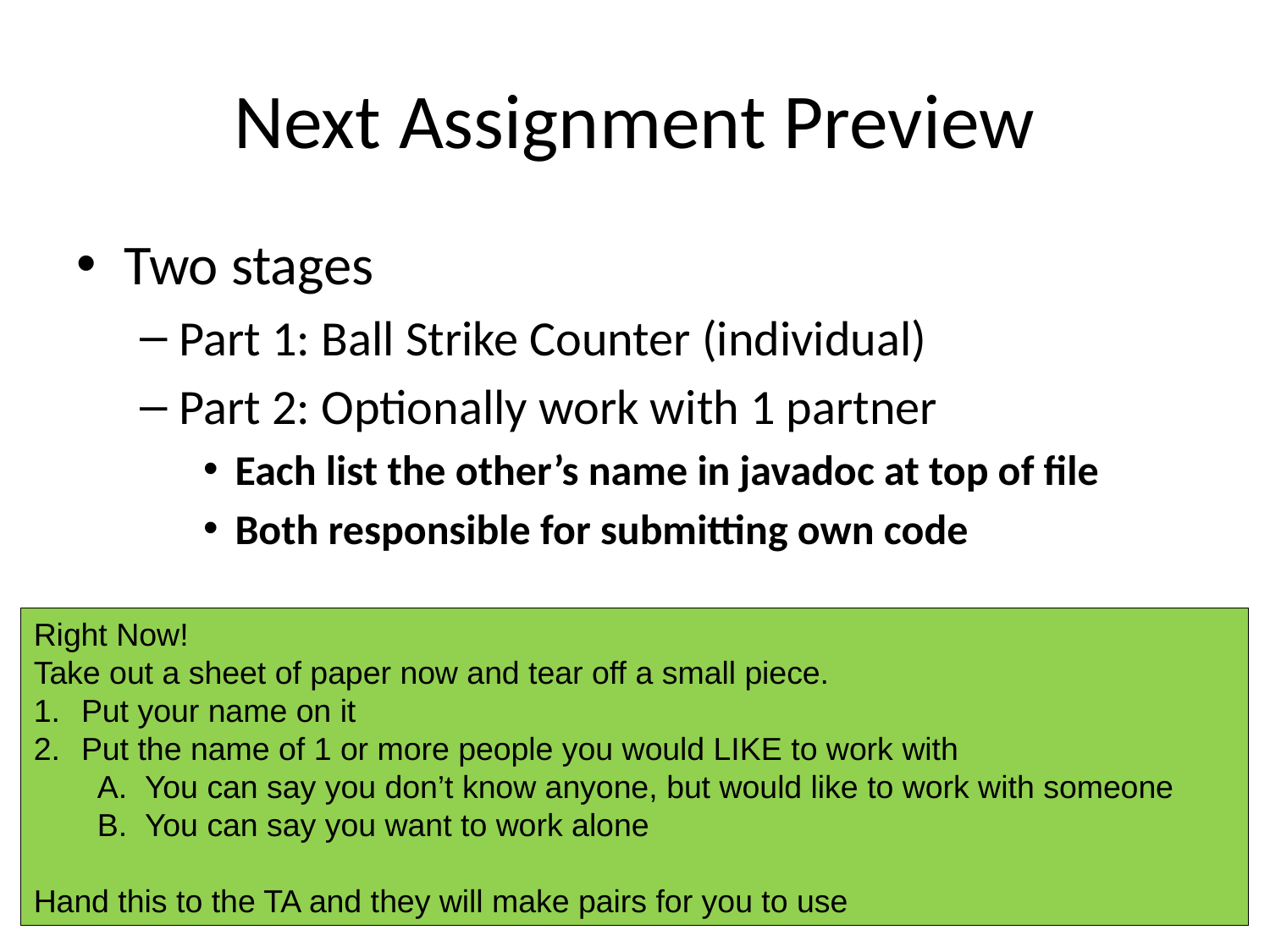

# Next Assignment Preview
Two stages
Part 1: Ball Strike Counter (individual)
Part 2: Optionally work with 1 partner
Each list the other’s name in javadoc at top of file
Both responsible for submitting own code
Right Now!
Take out a sheet of paper now and tear off a small piece.
Put your name on it
Put the name of 1 or more people you would LIKE to work with
You can say you don’t know anyone, but would like to work with someone
You can say you want to work alone

Hand this to the TA and they will make pairs for you to use